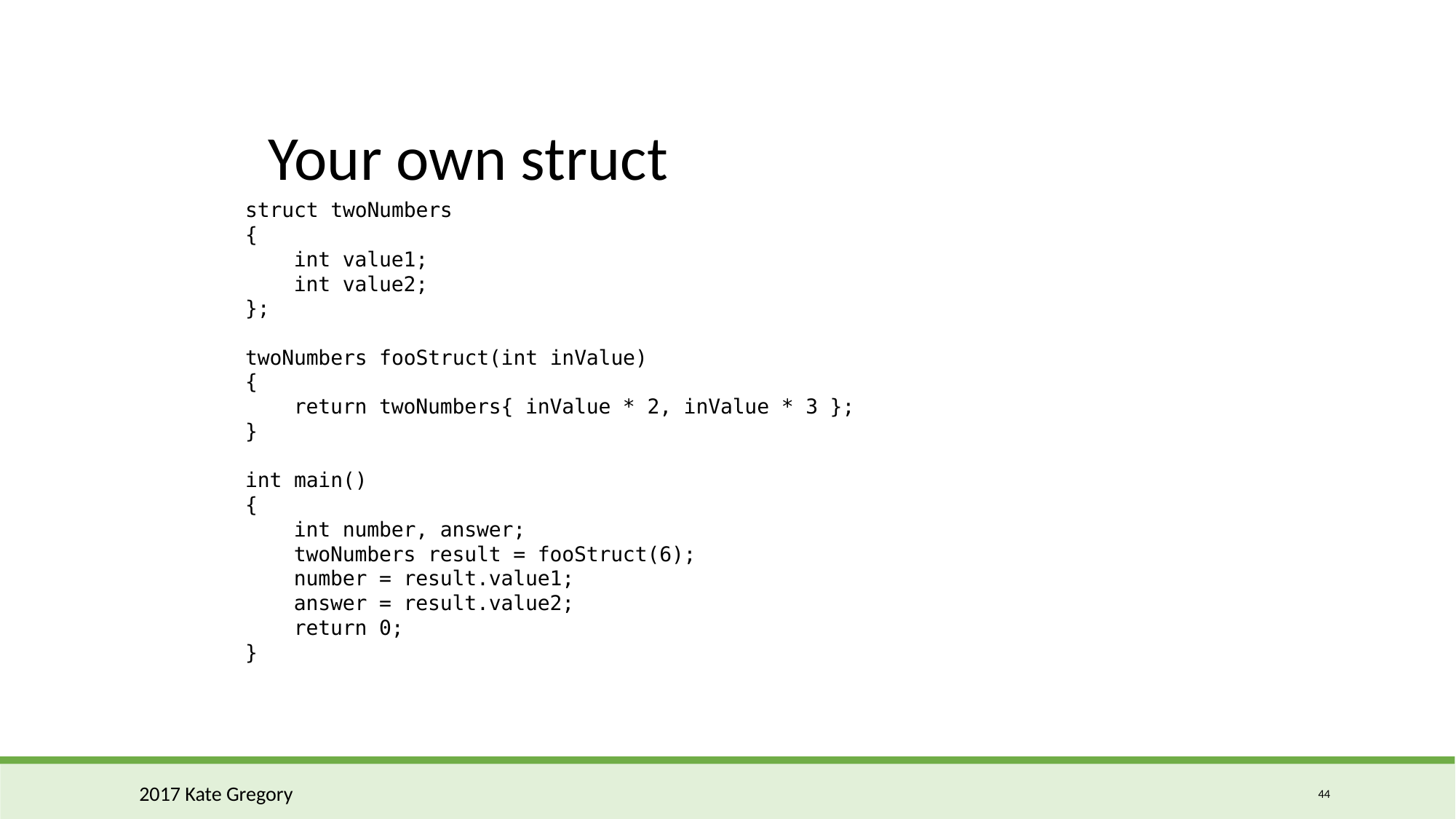

# Your own struct
struct twoNumbers
{
    int value1;
    int value2;
};

twoNumbers fooStruct(int inValue)
{
    return twoNumbers{ inValue * 2, inValue * 3 };
}

int main()
{
    int number, answer;
    twoNumbers result = fooStruct(6);
    number = result.value1;
    answer = result.value2;
    return 0;
}